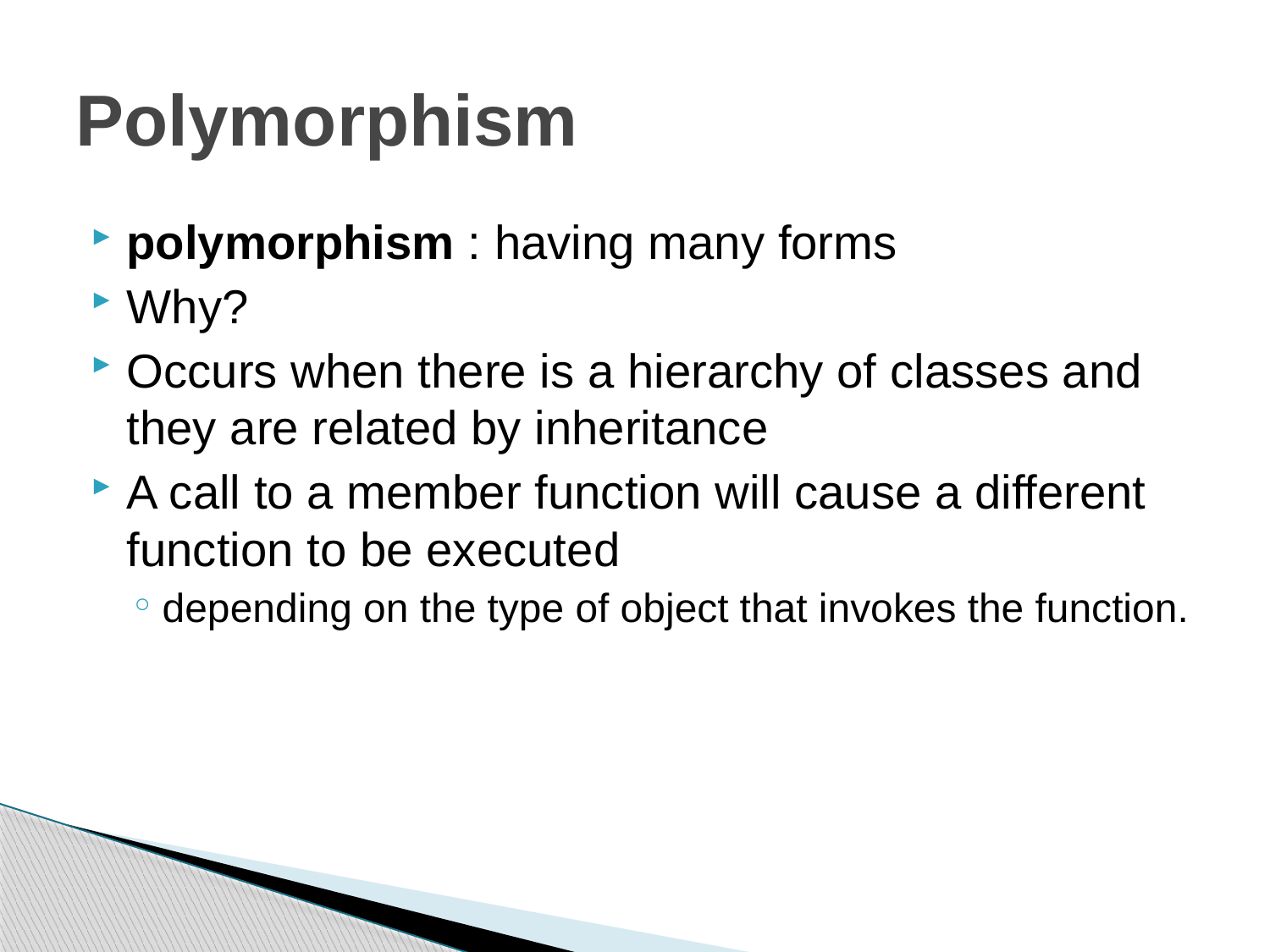

# Polymorphism
polymorphism : having many forms
Why?
Occurs when there is a hierarchy of classes and they are related by inheritance
A call to a member function will cause a different function to be executed
depending on the type of object that invokes the function.